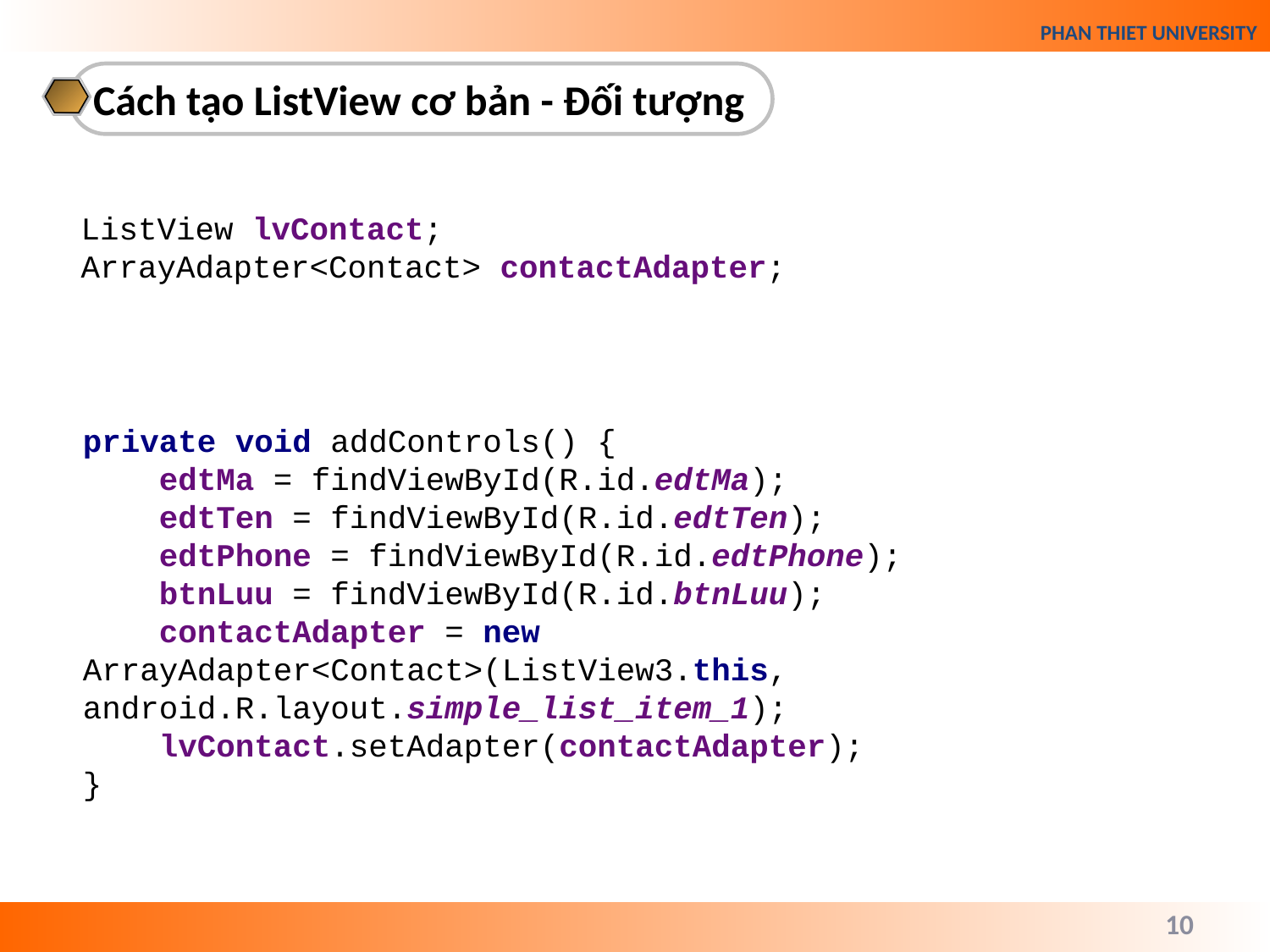

Cách tạo ListView cơ bản - Đối tượng

ListView lvContact;
ArrayAdapter<Contact> contactAdapter;
private void addControls() {
    edtMa = findViewById(R.id.edtMa);
    edtTen = findViewById(R.id.edtTen);
    edtPhone = findViewById(R.id.edtPhone);
    btnLuu = findViewById(R.id.btnLuu);
    contactAdapter = new ArrayAdapter<Contact>(ListView3.this, android.R.layout.simple_list_item_1);
    lvContact.setAdapter(contactAdapter);
}
10